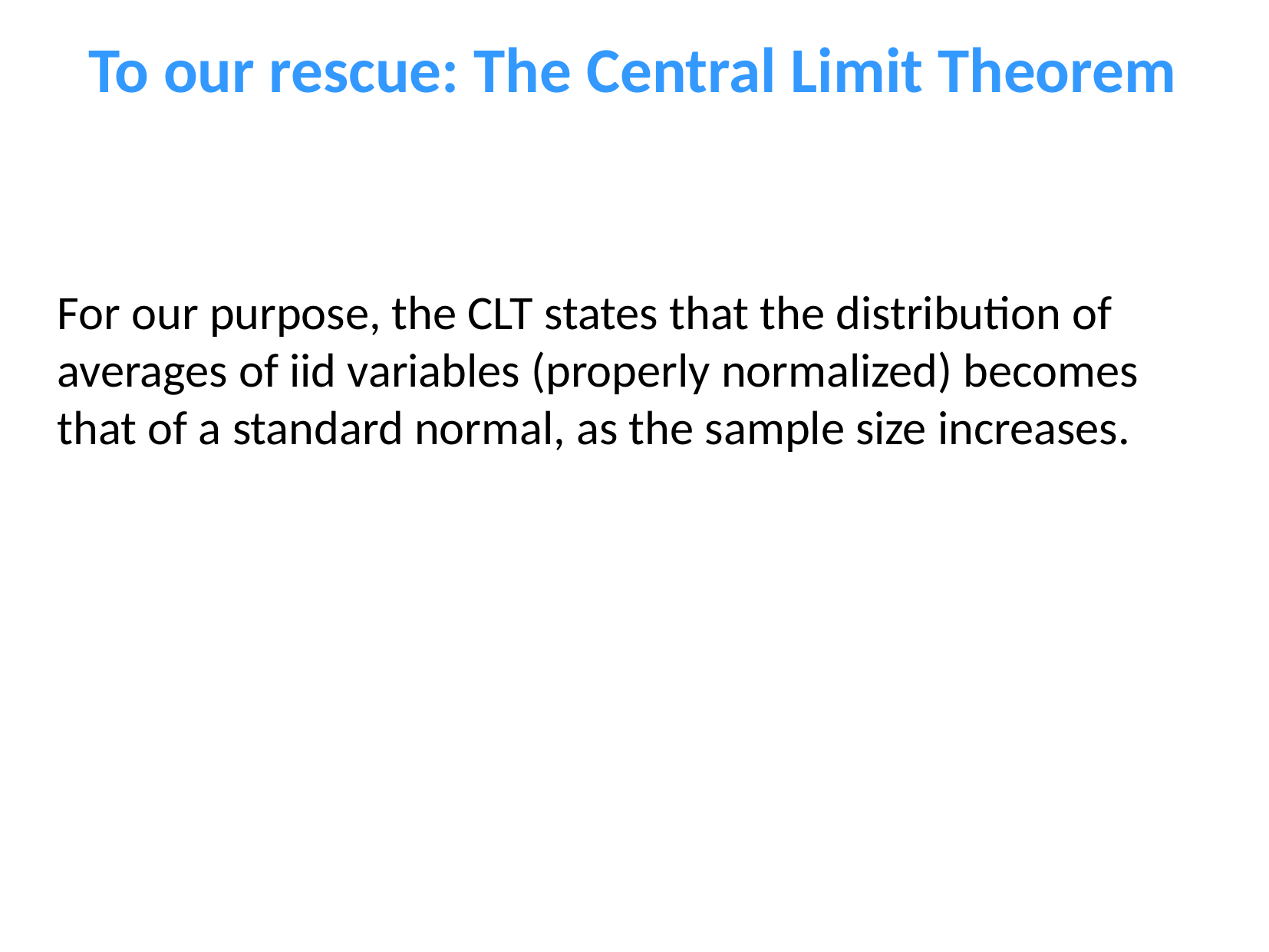

To our rescue: The Central Limit Theorem
For our purpose, the CLT states that the distribution of averages of iid variables (properly normalized) becomes that of a standard normal, as the sample size increases.